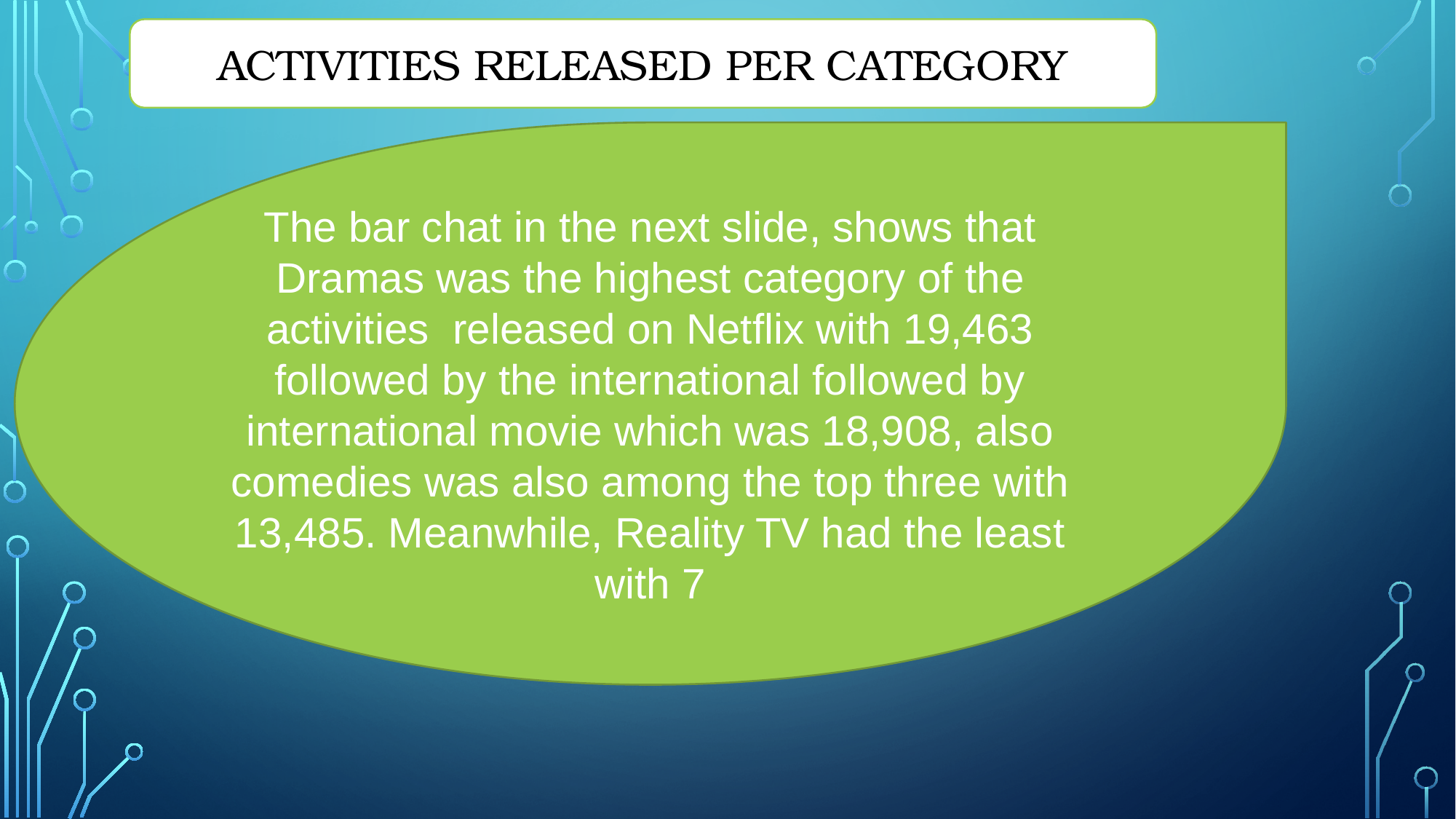

ACTIVITIES RELEASED PER CATEGORY
The bar chat in the next slide, shows that Dramas was the highest category of the activities  released on Netflix with 19,463 followed by the international followed by international movie which was 18,908, also comedies was also among the top three with 13,485. Meanwhile, Reality TV had the least with 7